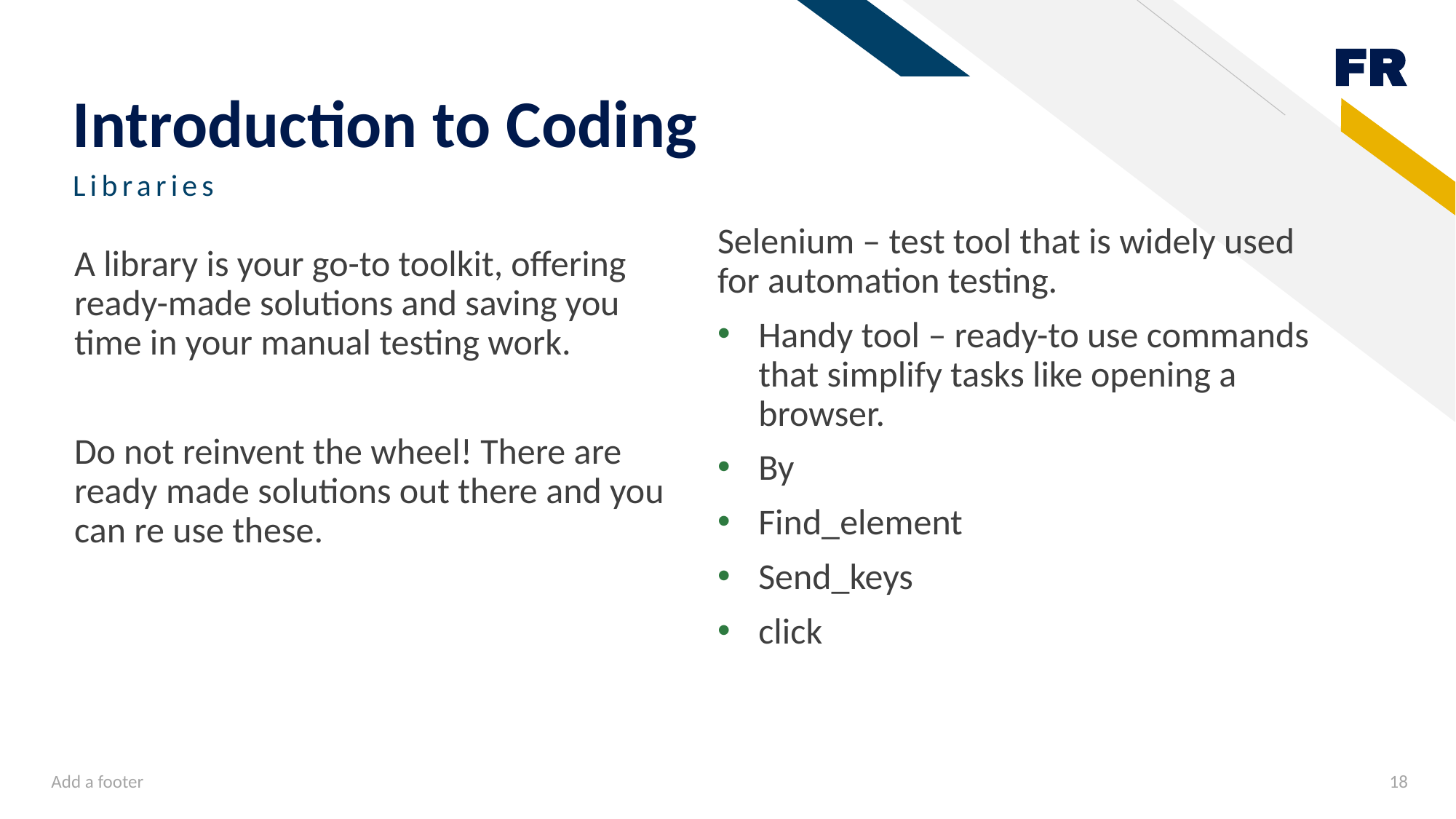

# Introduction to Coding
Libraries
Selenium – test tool that is widely used for automation testing.
Handy tool – ready-to use commands that simplify tasks like opening a browser.
By
Find_element
Send_keys
click
A library is your go-to toolkit, offering ready-made solutions and saving you time in your manual testing work.

Do not reinvent the wheel! There are ready made solutions out there and you can re use these.
Add a footer
18